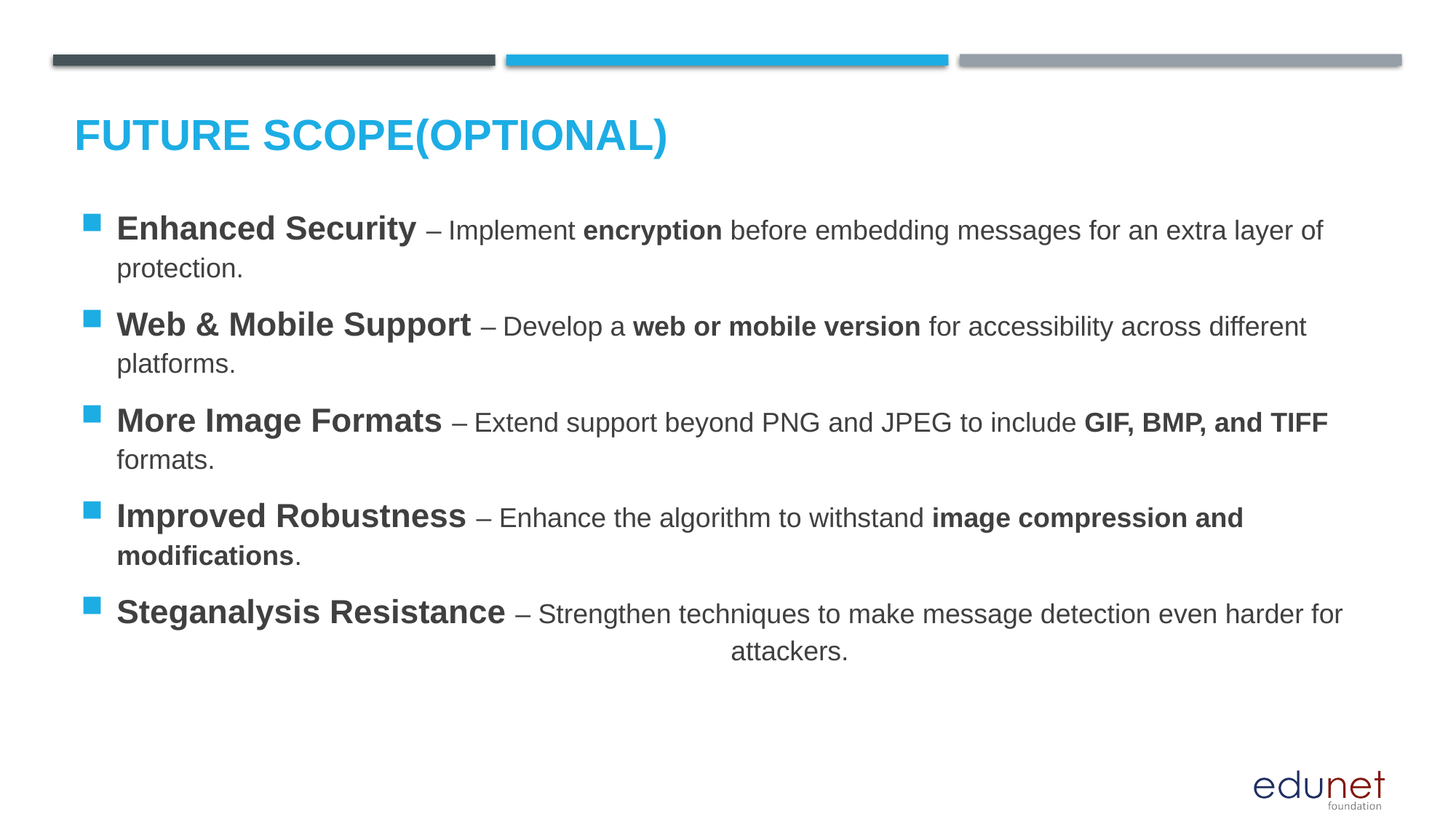

Future scope(optional)
Enhanced Security – Implement encryption before embedding messages for an extra layer of protection.
Web & Mobile Support – Develop a web or mobile version for accessibility across different platforms.
More Image Formats – Extend support beyond PNG and JPEG to include GIF, BMP, and TIFF formats.
Improved Robustness – Enhance the algorithm to withstand image compression and modifications.
Steganalysis Resistance – Strengthen techniques to make message detection even harder for  	         	                                                    attackers.